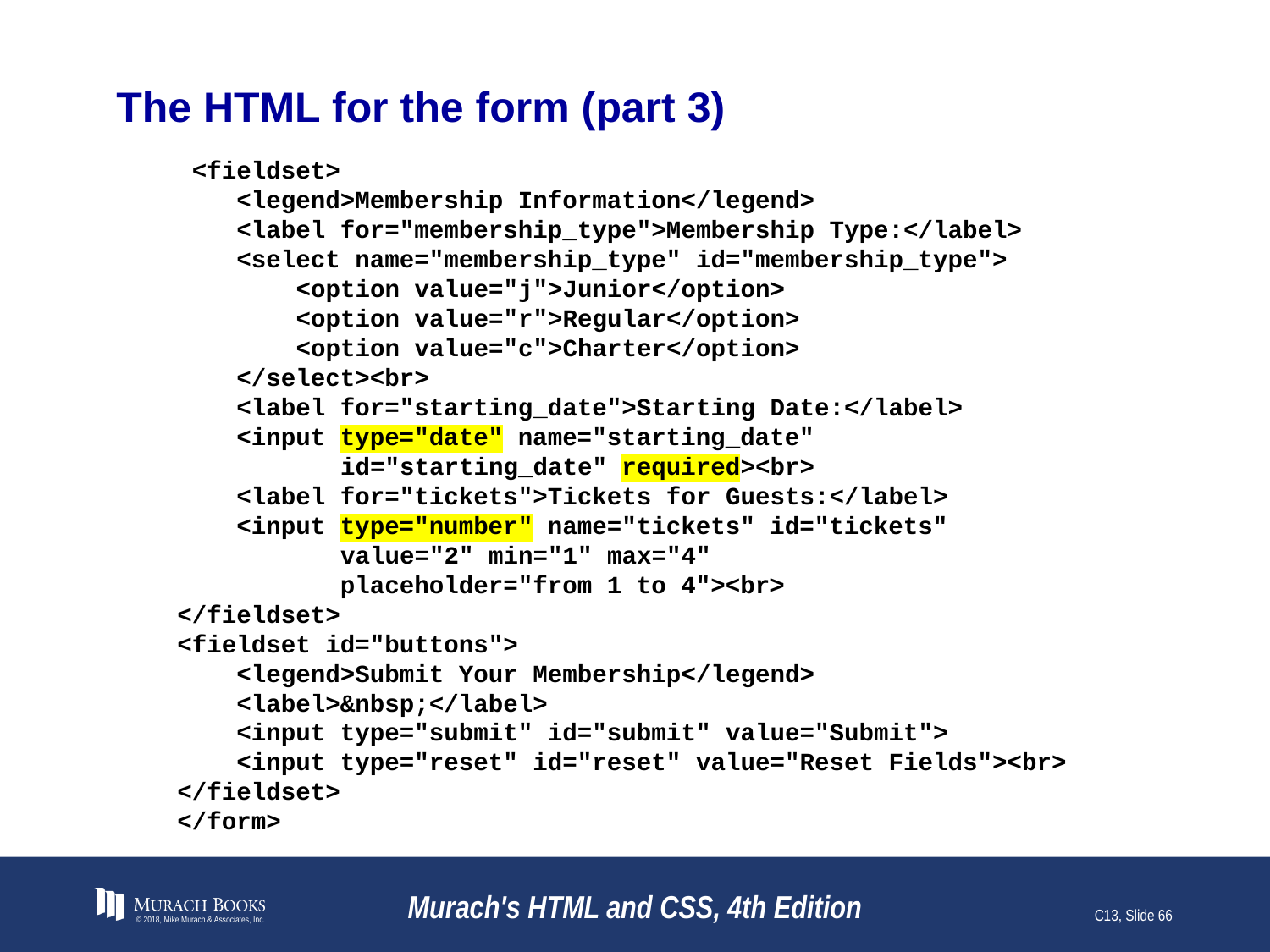

# The HTML for the form (part 3)
 <fieldset>
    <legend>Membership Information</legend>
    <label for="membership_type">Membership Type:</label>
    <select name="membership_type" id="membership_type">
        <option value="j">Junior</option>
        <option value="r">Regular</option>
        <option value="c">Charter</option>
    </select><br>
    <label for="starting_date">Starting Date:</label>
    <input type="date" name="starting_date"
           id="starting_date" required><br>
    <label for="tickets">Tickets for Guests:</label>
    <input type="number" name="tickets" id="tickets"
           value="2" min="1" max="4"
           placeholder="from 1 to 4"><br>
</fieldset>
<fieldset id="buttons">
    <legend>Submit Your Membership</legend>
    <label>&nbsp;</label>
    <input type="submit" id="submit" value="Submit">
    <input type="reset" id="reset" value="Reset Fields"><br>
</fieldset>
</form>

© 2018, Mike Murach & Associates, Inc.
Murach's HTML and CSS, 4th Edition

C13, Slide 66